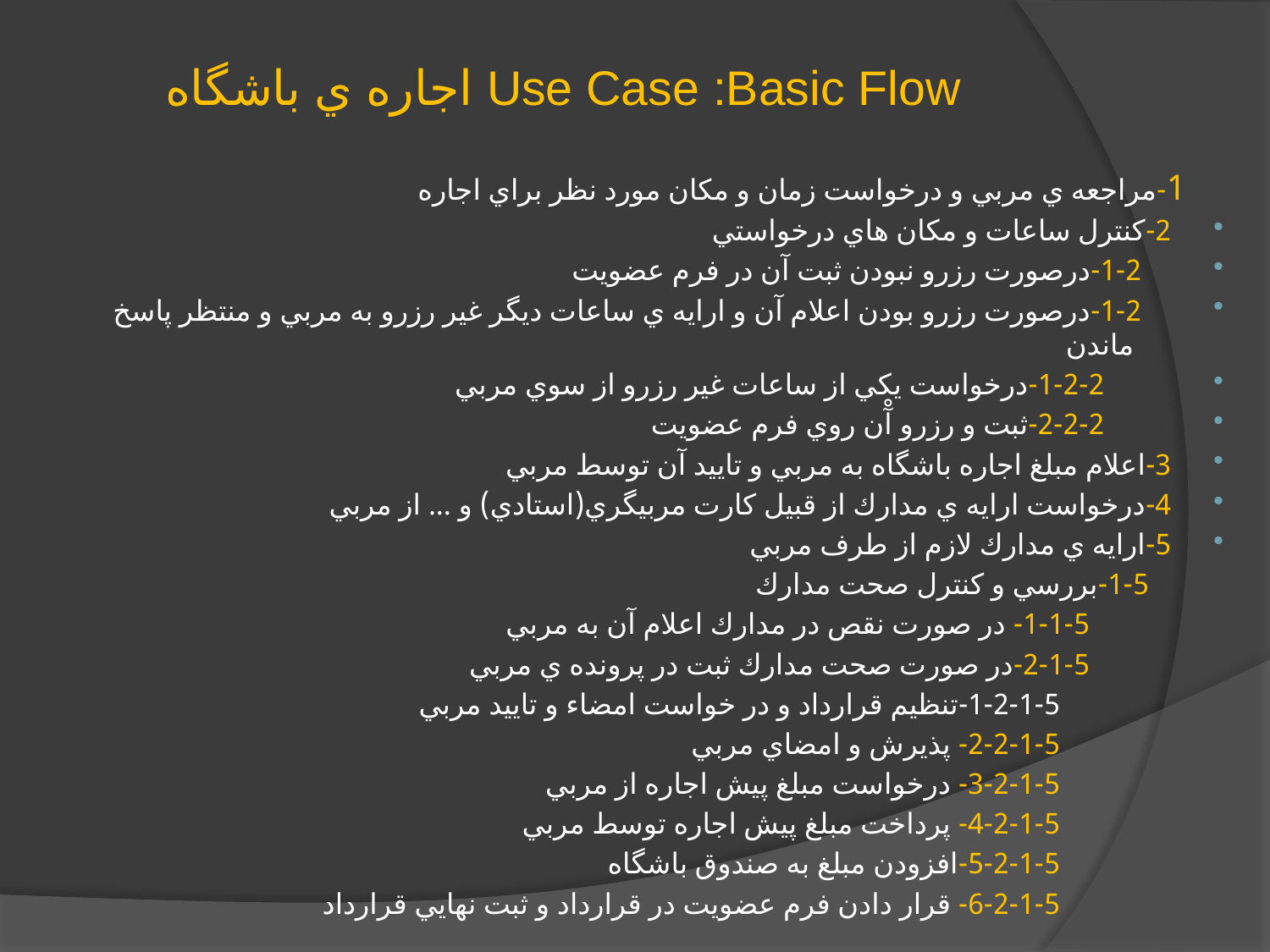

# Use Case :Basic Flow اجاره ي باشگاه
     1-مراجعه ي مربي و درخواست زمان و مكان مورد نظر براي اجاره
2-كنترل ساعات و مكان هاي درخواستي
    1-2-درصورت رزرو نبودن ثبت آن در فرم عضويت
    1-2-درصورت رزرو بودن اعلام آن و ارايه ي ساعات ديگر غير رزرو به مربي و منتظر پاسخ                ماندن
         1-2-2-درخواست يكي از ساعات غير رزرو از سوي مربي
         2-2-2-ثبت و رزرو آْن روي فرم عضويت
3-اعلام مبلغ اجاره باشگاه به مربي و تاييد آن توسط مربي
4-درخواست ارايه ي مدارك از قبيل كارت مربيگري(استادي) و ... از مربي
5-ارايه ي مدارك لازم از طرف مربي
          1-5-بررسي و كنترل صحت مدارك
                  1-1-5- در صورت نقص در مدارك اعلام آن به مربي
                  2-1-5-در صورت صحت مدارك ثبت در پرونده ي مربي
                      1-2-1-5-تنظيم قرارداد و در خواست امضاء و تاييد مربي
                      2-2-1-5- پذيرش و امضاي مربي
                      3-2-1-5- درخواست مبلغ پيش اجاره از مربي
                      4-2-1-5- پرداخت مبلغ پيش اجاره توسط مربي
                      5-2-1-5-افزودن مبلغ به صندوق باشگاه
                      6-2-1-5- قرار دادن فرم عضويت در قرارداد و ثبت نهايي قرارداد